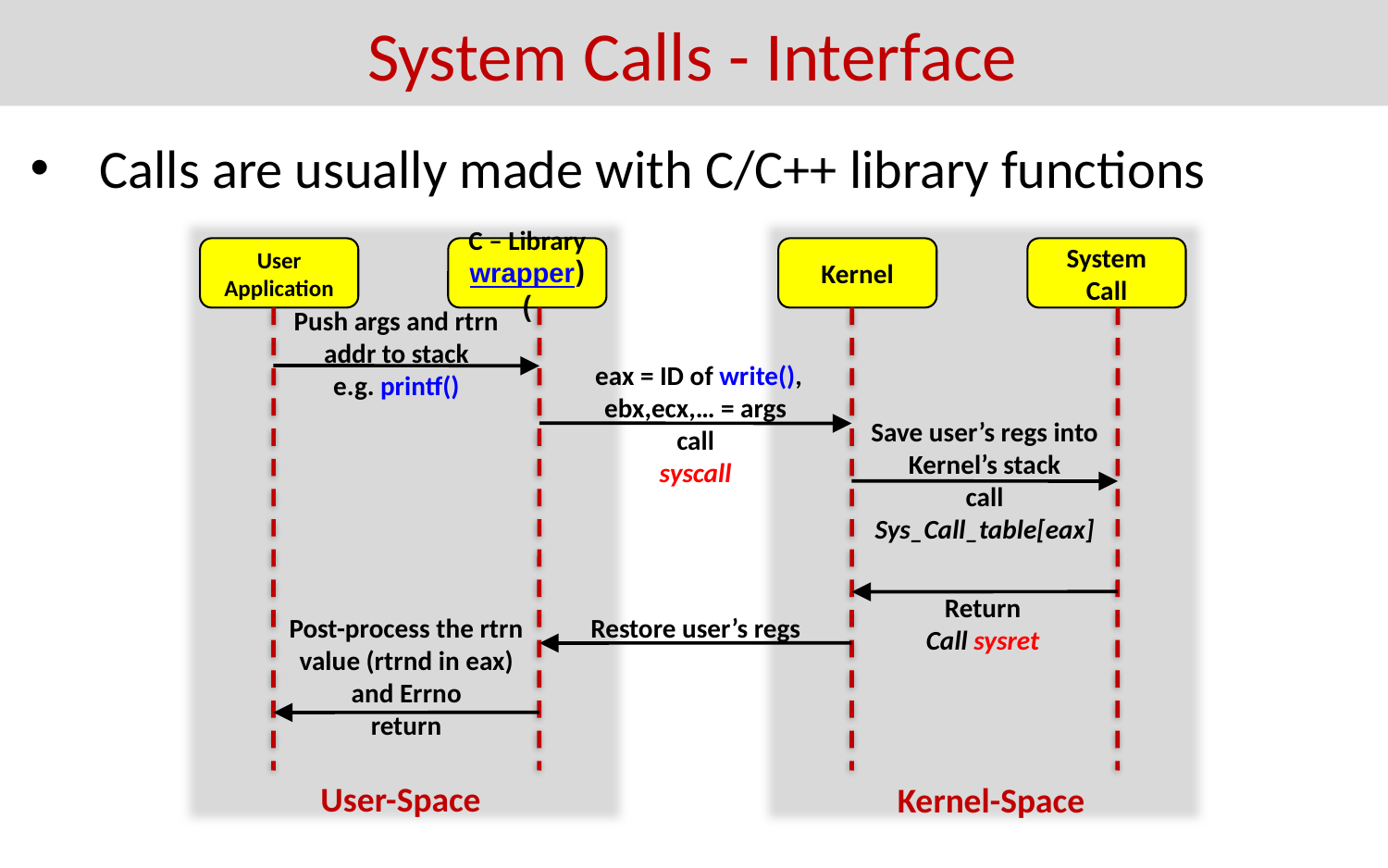

# System Calls - Interface
Calls are usually made with C/C++ library functions

User Application
C – Library
(wrapper)
Kernel
System Call
Push args and rtrn addr to stack
e.g. printf()

 eax = ID of write(),
ebx,ecx,… = args
call
syscall
Save user’s regs into
Kernel’s stack
call
Sys_Call_table[eax]
Return
Call sysret
Post-process the rtrn value (rtrnd in eax)
and Errno
return
Restore user’s regs
User-Space
Kernel-Space